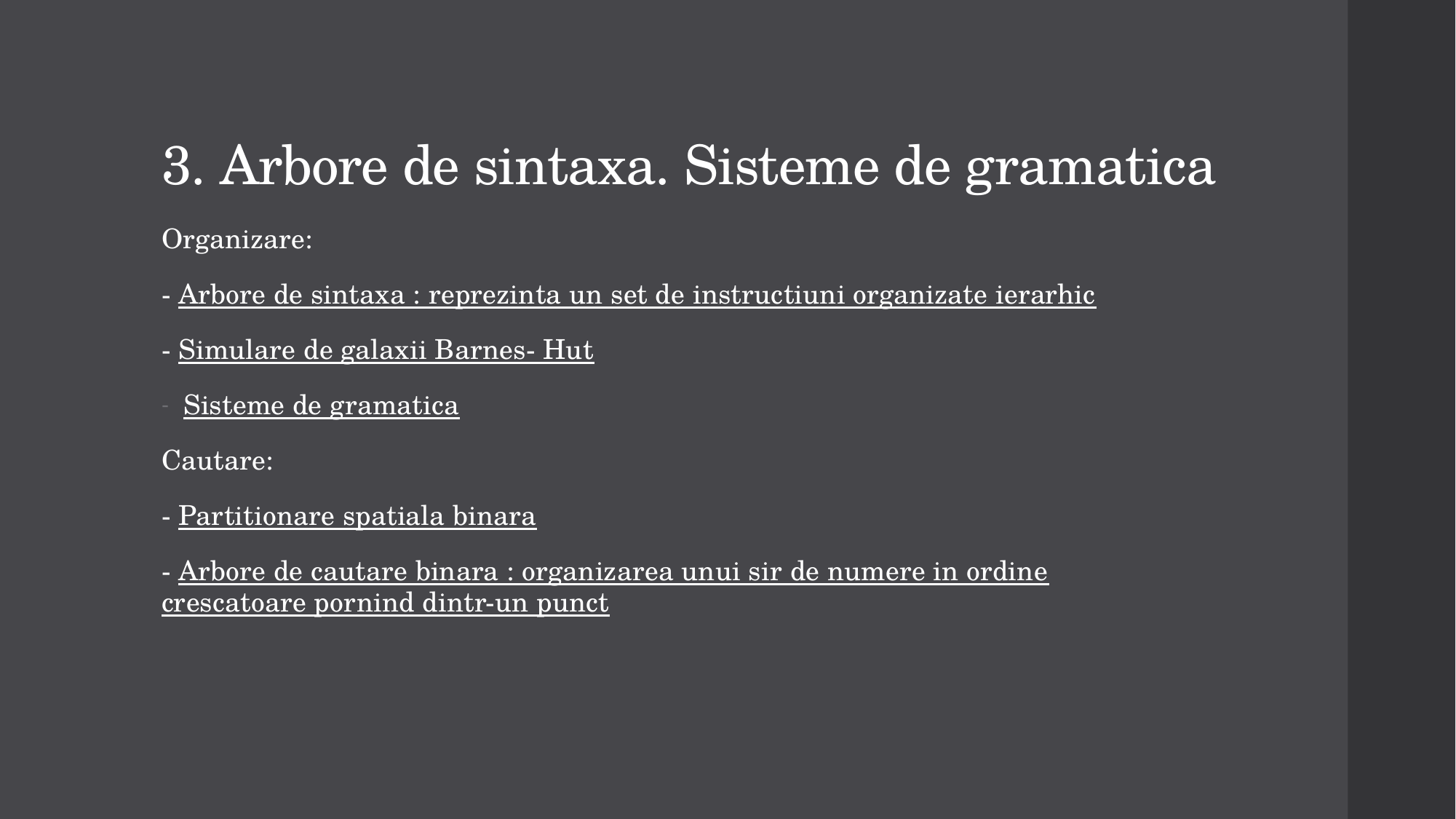

# 3. Arbore de sintaxa. Sisteme de gramatica
Organizare:
- Arbore de sintaxa : reprezinta un set de instructiuni organizate ierarhic
- Simulare de galaxii Barnes- Hut
Sisteme de gramatica
Cautare:
- Partitionare spatiala binara
- Arbore de cautare binara : organizarea unui sir de numere in ordine crescatoare pornind dintr-un punct